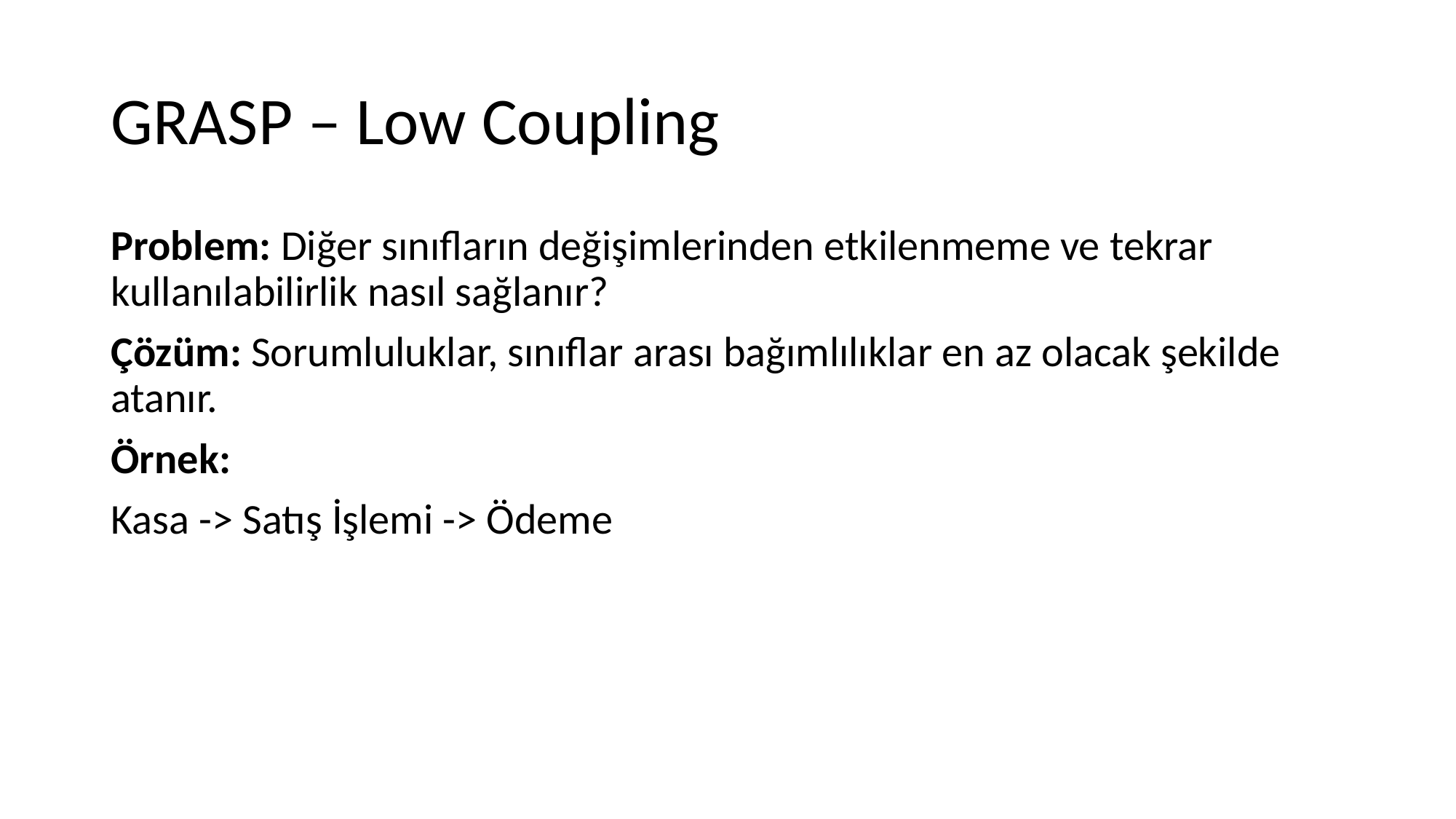

# GRASP – Low Coupling
Problem: Diğer sınıfların değişimlerinden etkilenmeme ve tekrar kullanılabilirlik nasıl sağlanır?
Çözüm: Sorumluluklar, sınıflar arası bağımlılıklar en az olacak şekilde atanır.
Örnek:
Kasa -> Satış İşlemi -> Ödeme